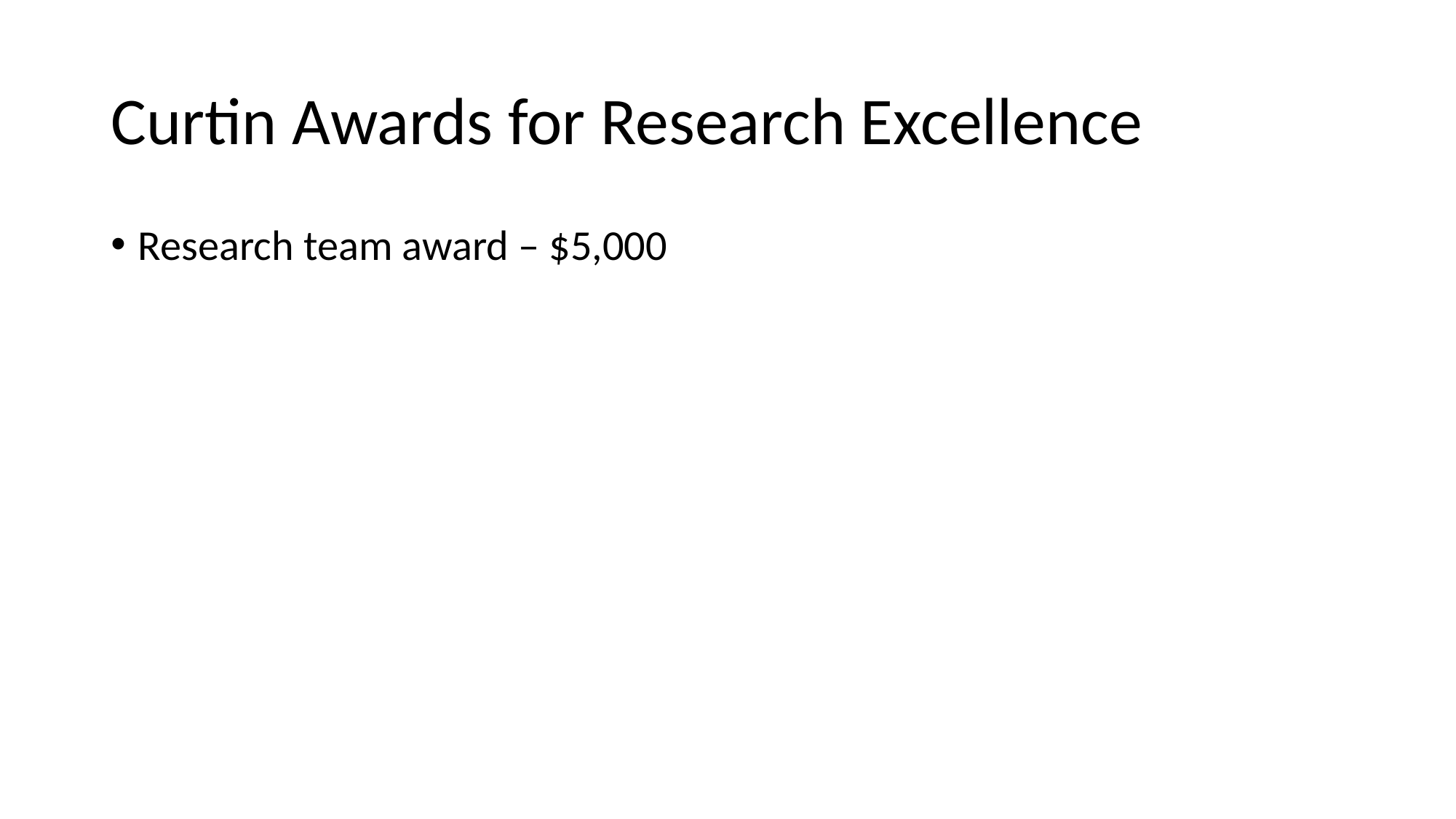

# Curtin Awards for Research Excellence
Research team award – $5,000